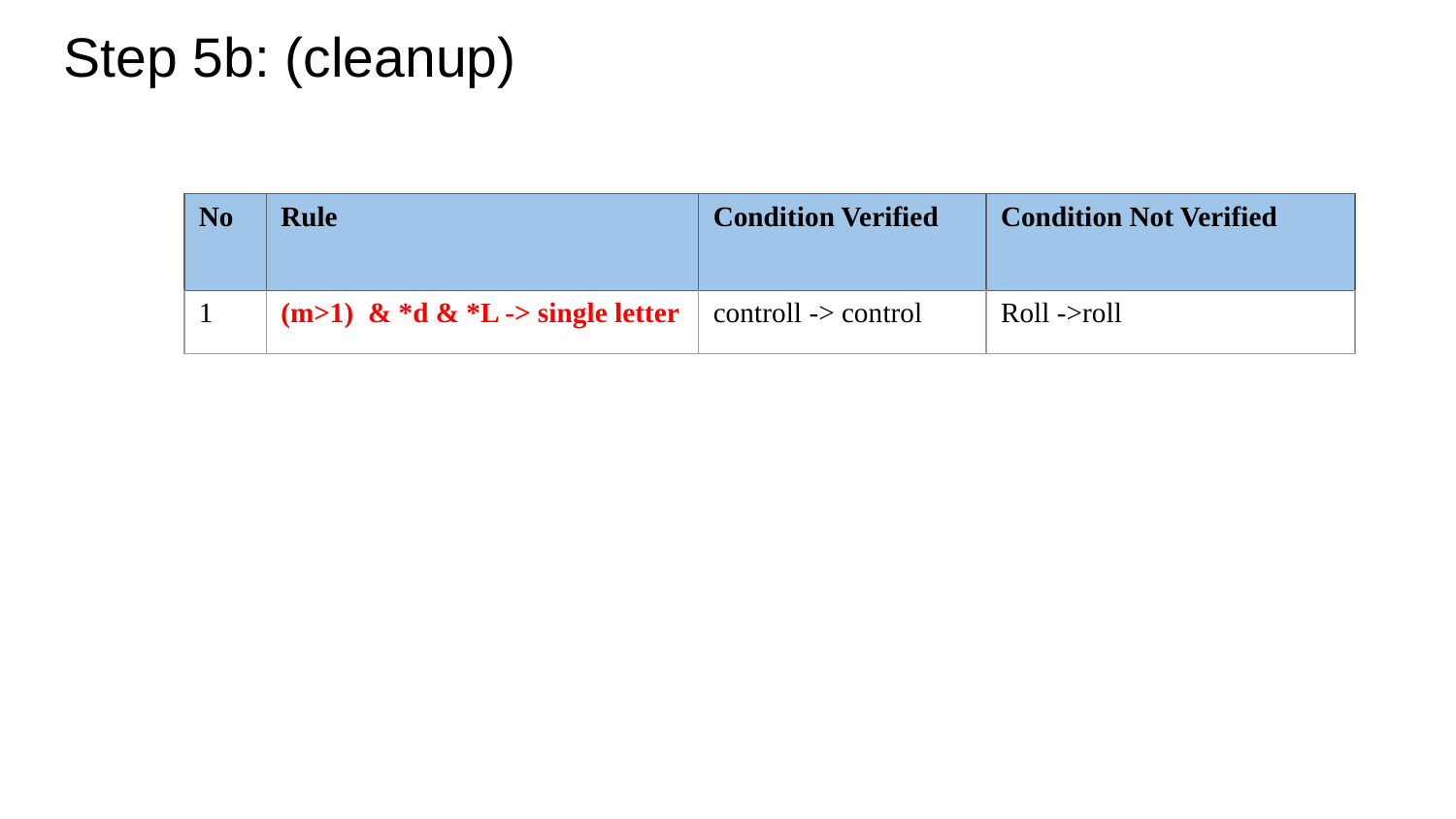

Step 5b: (cleanup)
| No | Rule | Condition Verified | Condition Not Verified |
| --- | --- | --- | --- |
| 1 | (m>1) & \*d & \*L -> single letter | controll -> control | Roll ->roll |